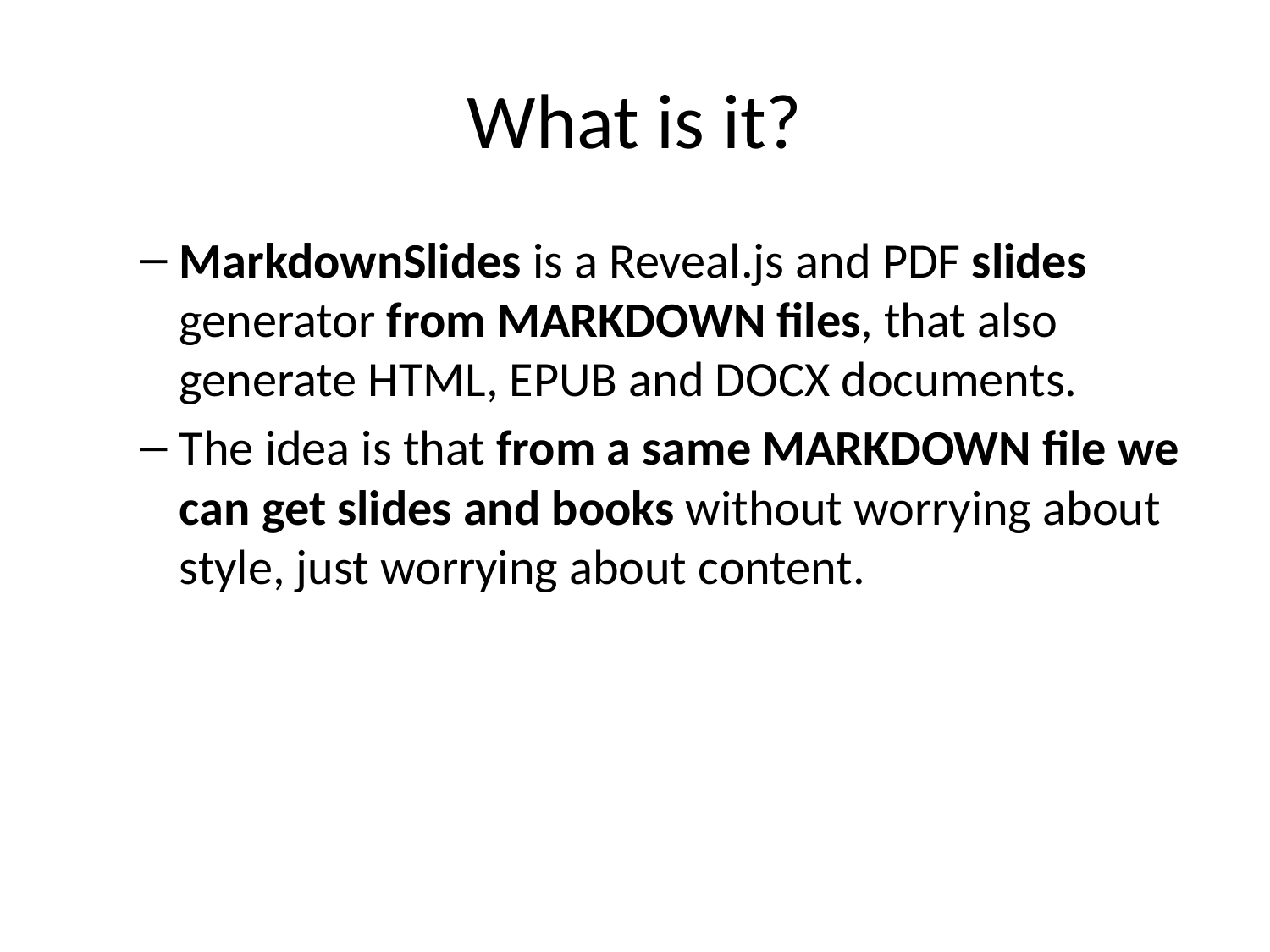

# What is it?
MarkdownSlides is a Reveal.js and PDF slides generator from MARKDOWN files, that also generate HTML, EPUB and DOCX documents.
The idea is that from a same MARKDOWN file we can get slides and books without worrying about style, just worrying about content.